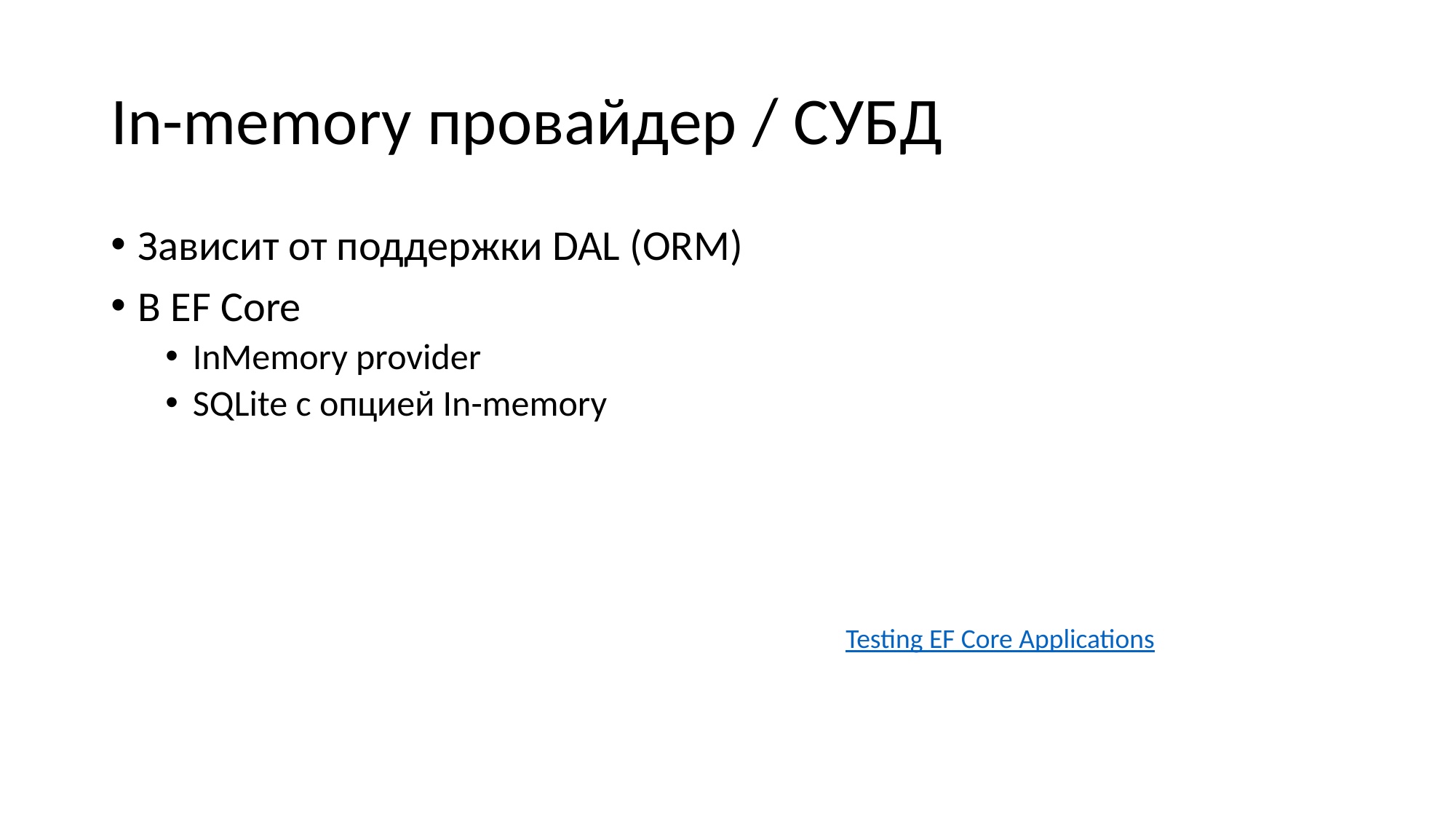

# In-memory провайдер / СУБД
Зависит от поддержки DAL (ORM)
В EF Core
InMemory provider
SQLite с опцией In-memory

Testing EF Core Applications